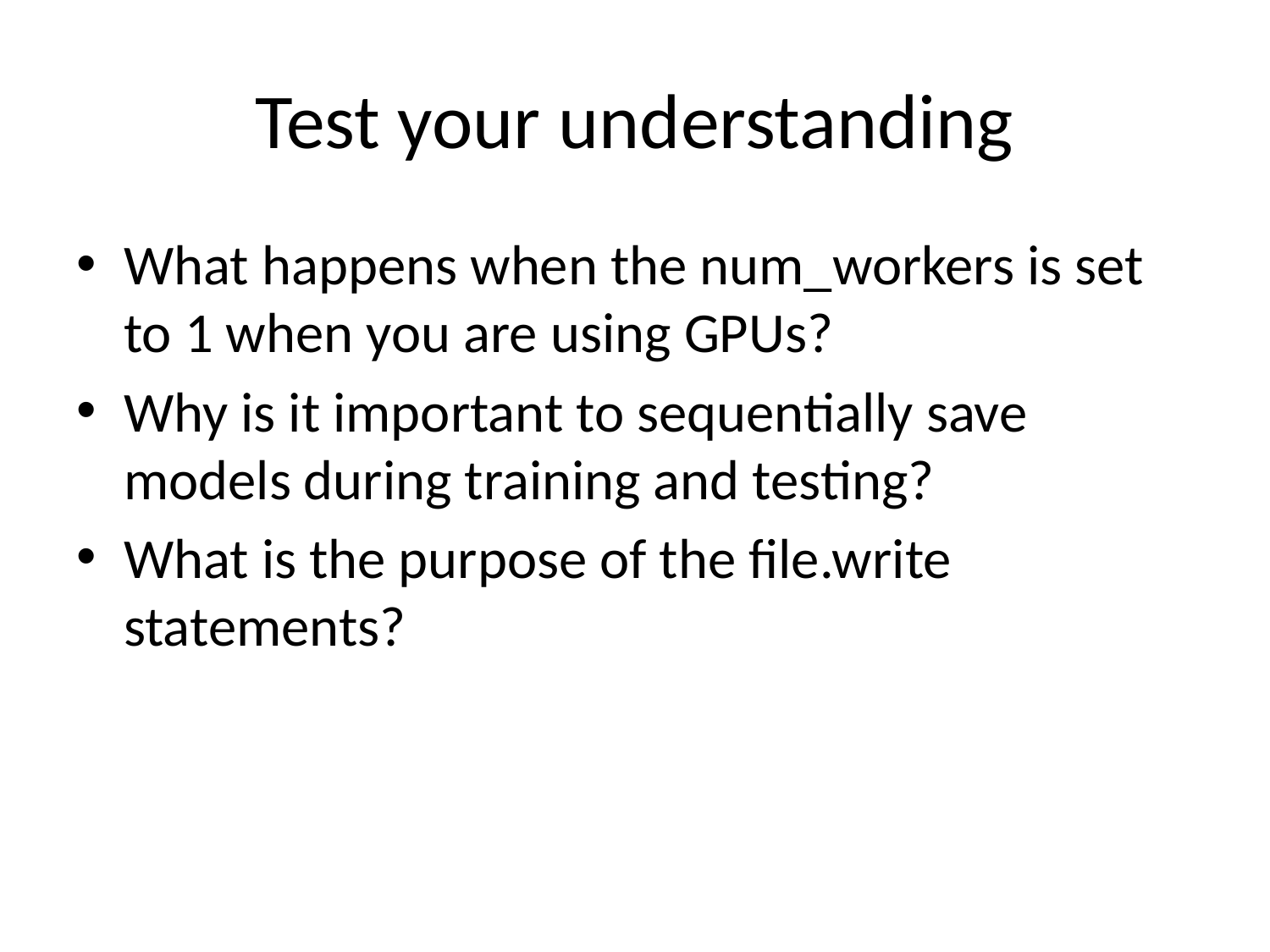

# Test your understanding
What happens when the num_workers is set to 1 when you are using GPUs?
Why is it important to sequentially save models during training and testing?
What is the purpose of the file.write statements?